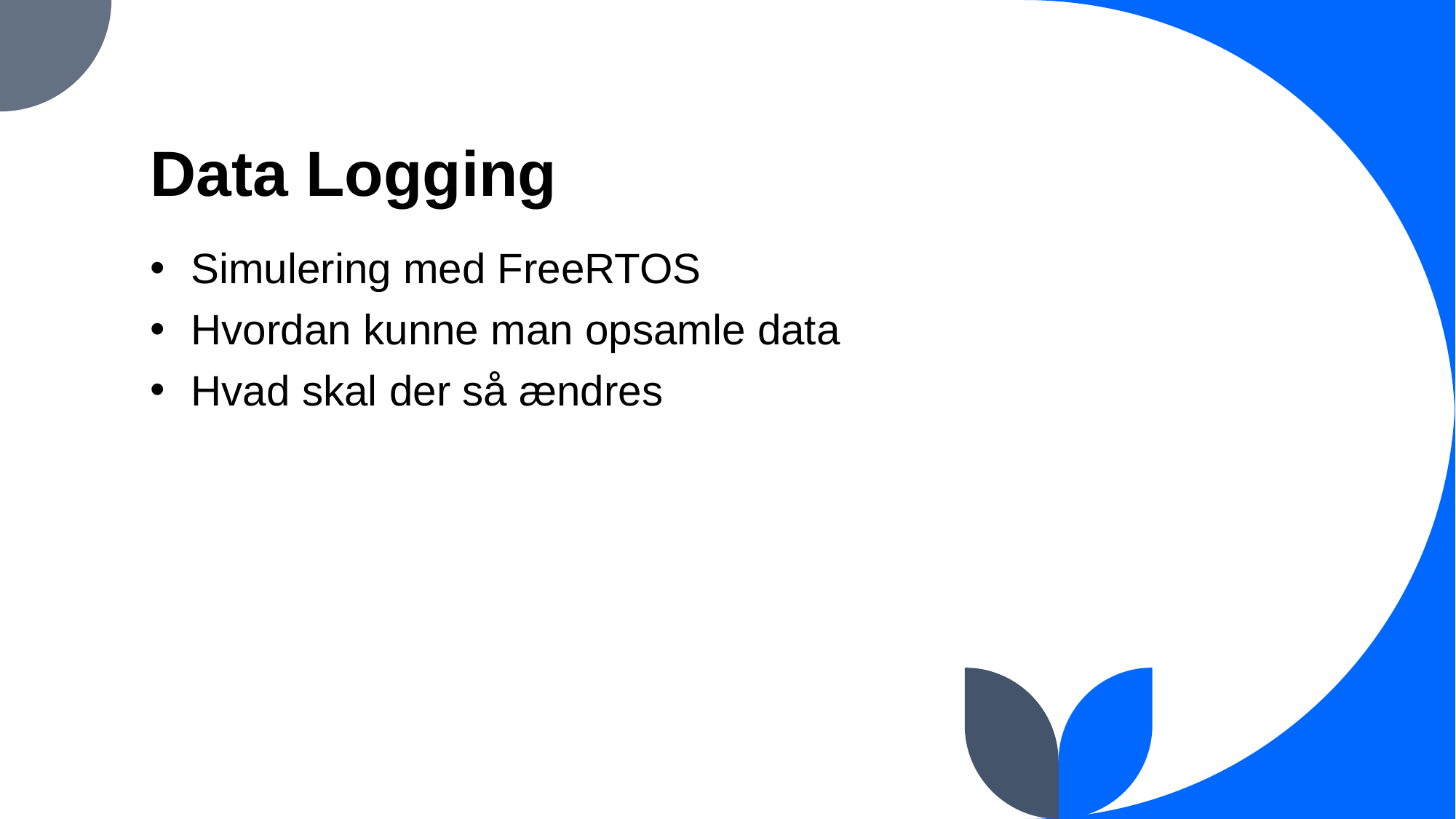

# Data Logging
Simulering med FreeRTOS
Hvordan kunne man opsamle data
Hvad skal der så ændres